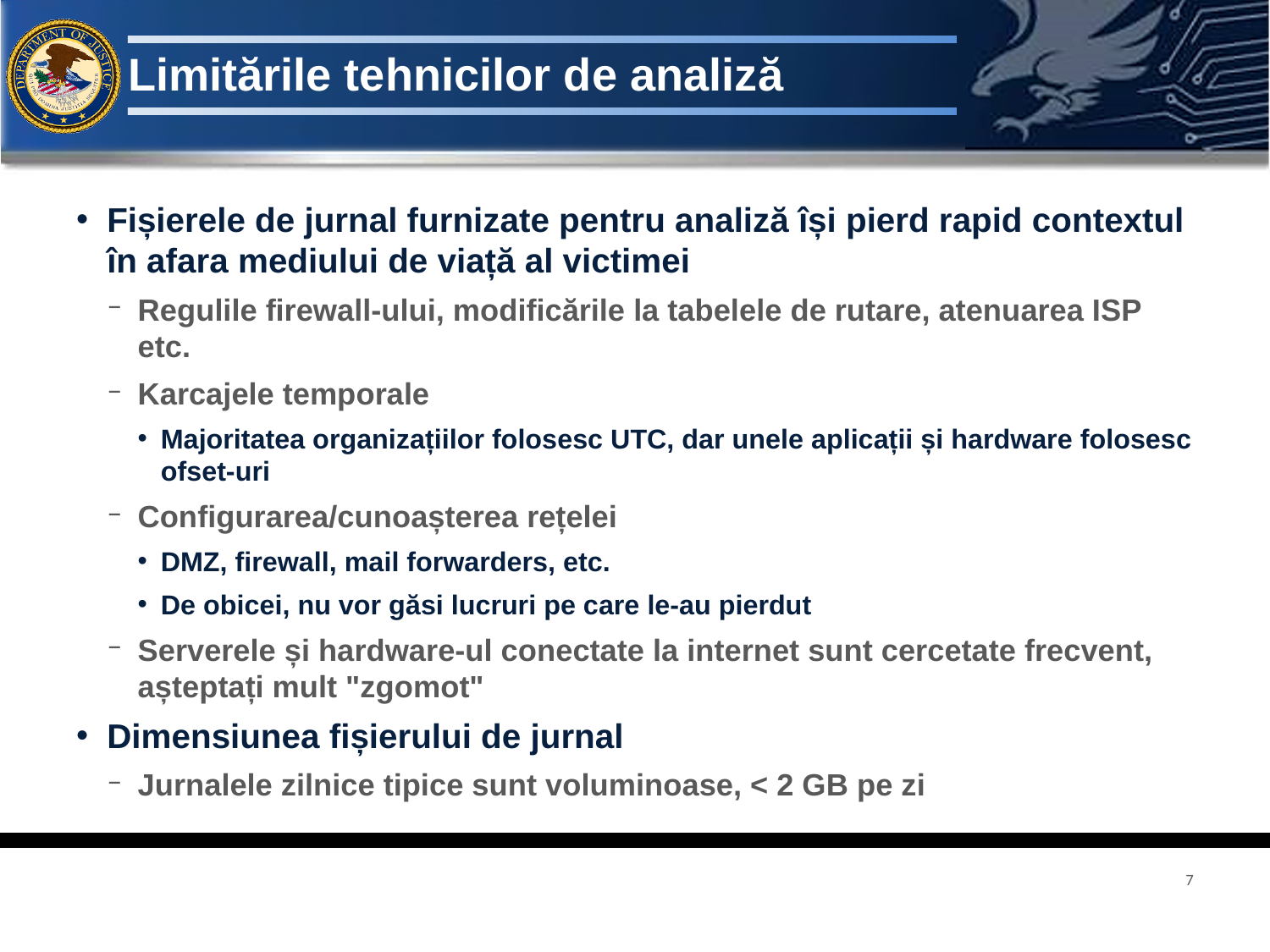

# Limitările tehnicilor de analiză
Fișierele de jurnal furnizate pentru analiză își pierd rapid contextul în afara mediului de viață al victimei
Regulile firewall-ului, modificările la tabelele de rutare, atenuarea ISP etc.
Karcajele temporale
Majoritatea organizațiilor folosesc UTC, dar unele aplicații și hardware folosesc ofset-uri
Configurarea/cunoașterea rețelei
DMZ, firewall, mail forwarders, etc.
De obicei, nu vor găsi lucruri pe care le-au pierdut
Serverele și hardware-ul conectate la internet sunt cercetate frecvent, așteptați mult "zgomot"
Dimensiunea fișierului de jurnal
Jurnalele zilnice tipice sunt voluminoase, < 2 GB pe zi
7